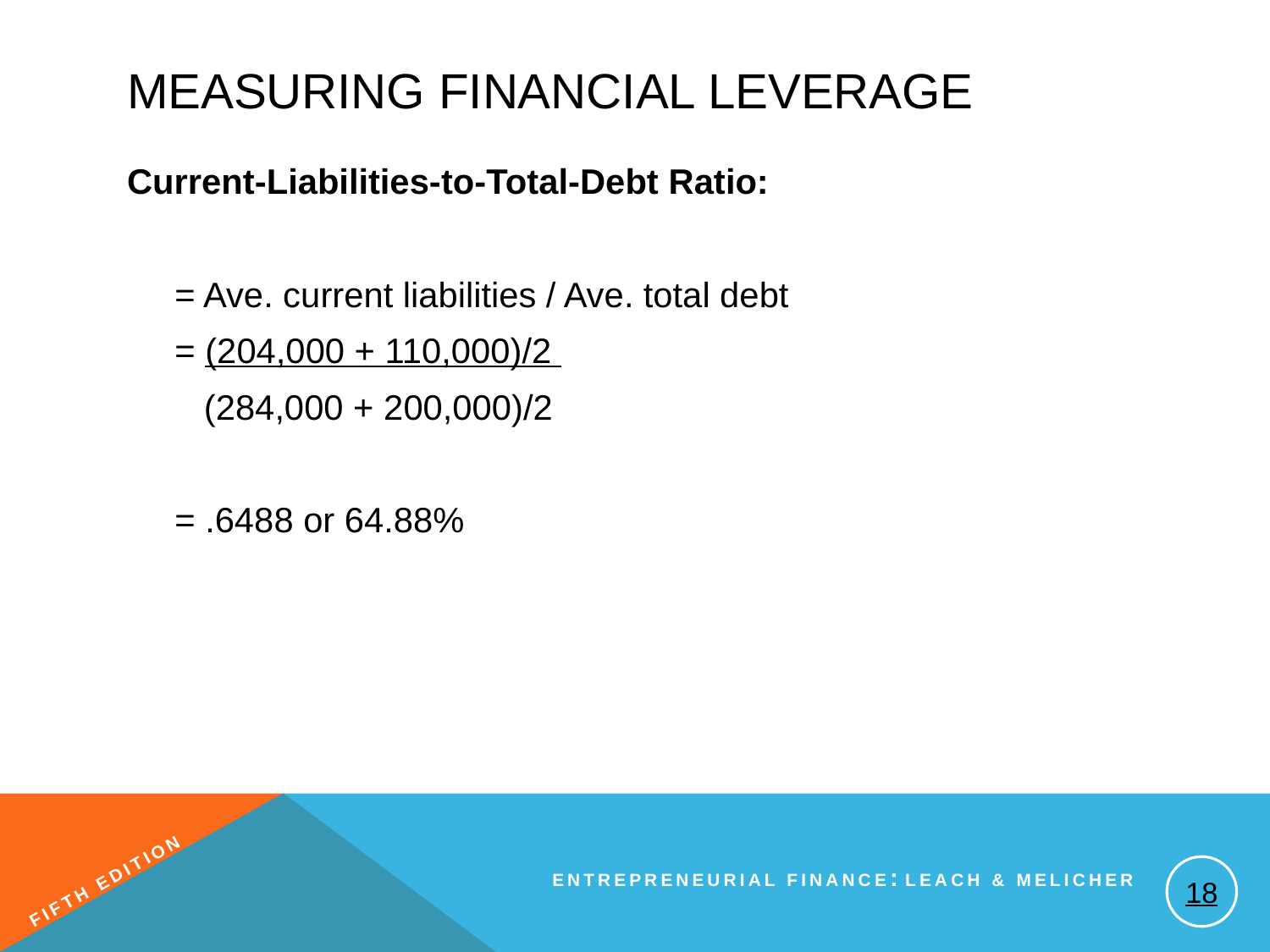

# Measuring Financial Leverage
Current-Liabilities-to-Total-Debt Ratio:

	= Ave. current liabilities / Ave. total debt
	= (204,000 + 110,000)/2
	   (284,000 + 200,000)/2

	= .6488 or 64.88%
18